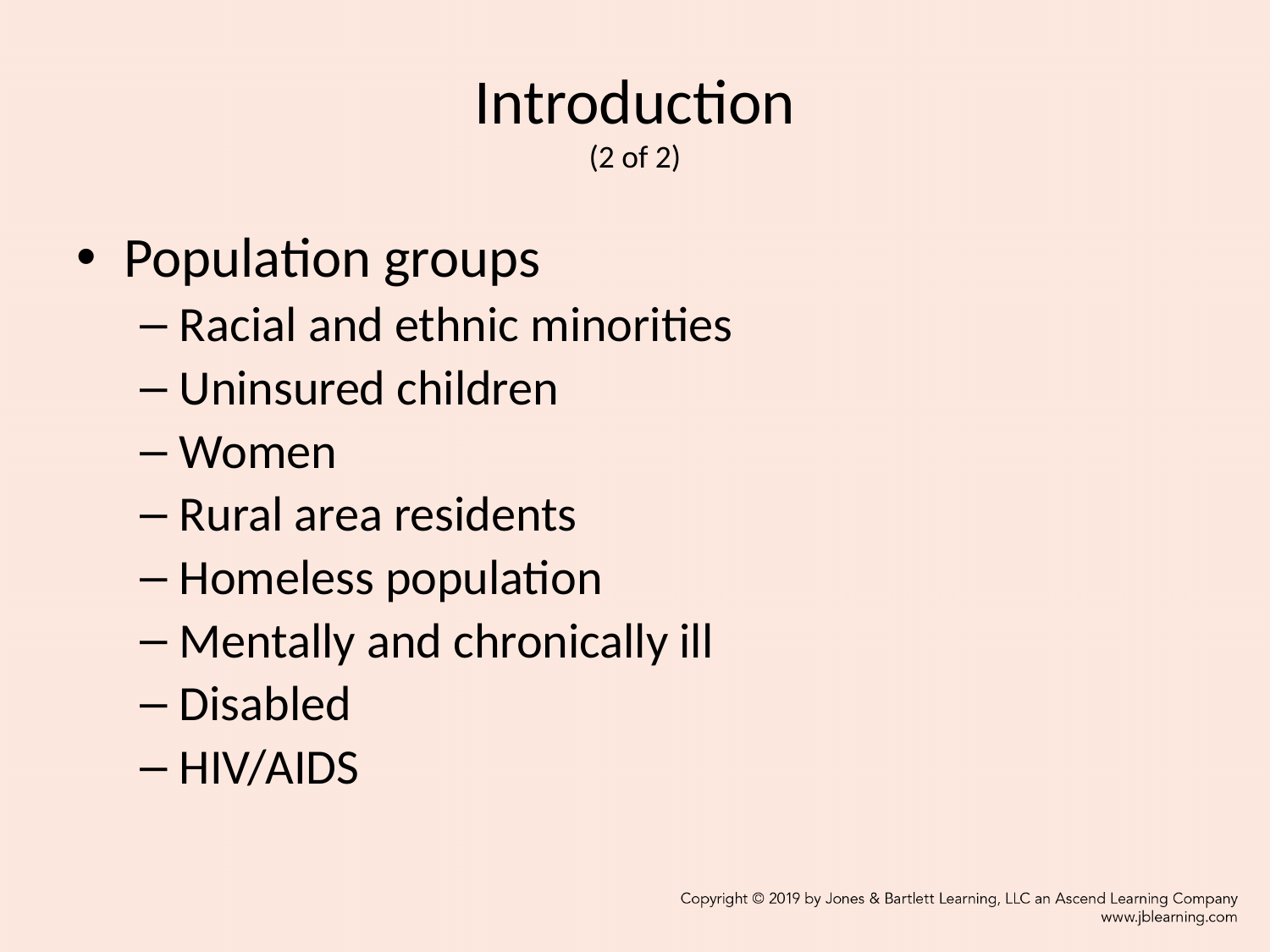

# Introduction (2 of 2)
Population groups
Racial and ethnic minorities
Uninsured children
Women
Rural area residents
Homeless population
Mentally and chronically ill
Disabled
HIV/AIDS